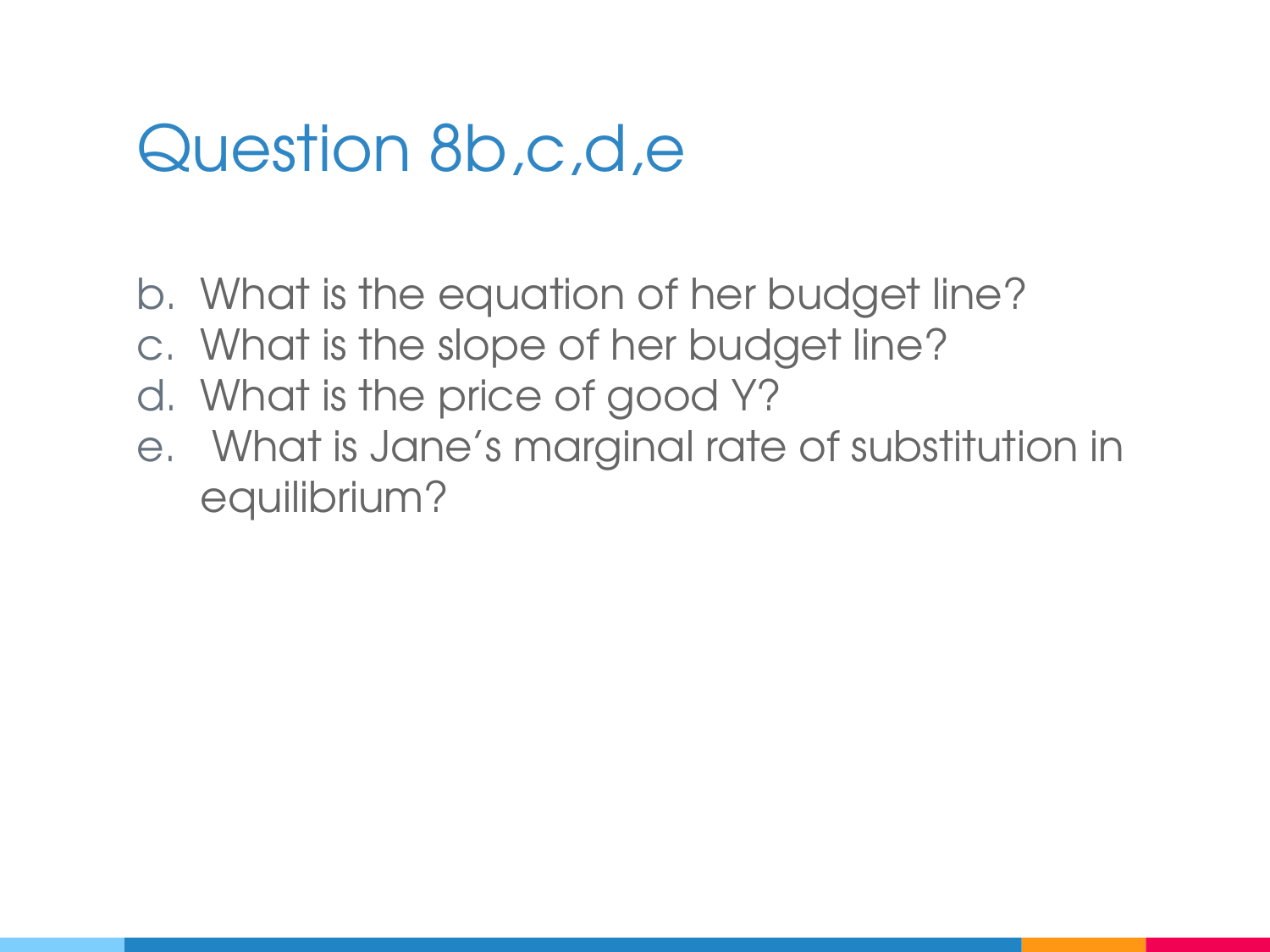

# Question 8b,c,d,e
What is the equation of her budget line?
What is the slope of her budget line?
What is the price of good Y?
 What is Jane’s marginal rate of substitution in equilibrium?